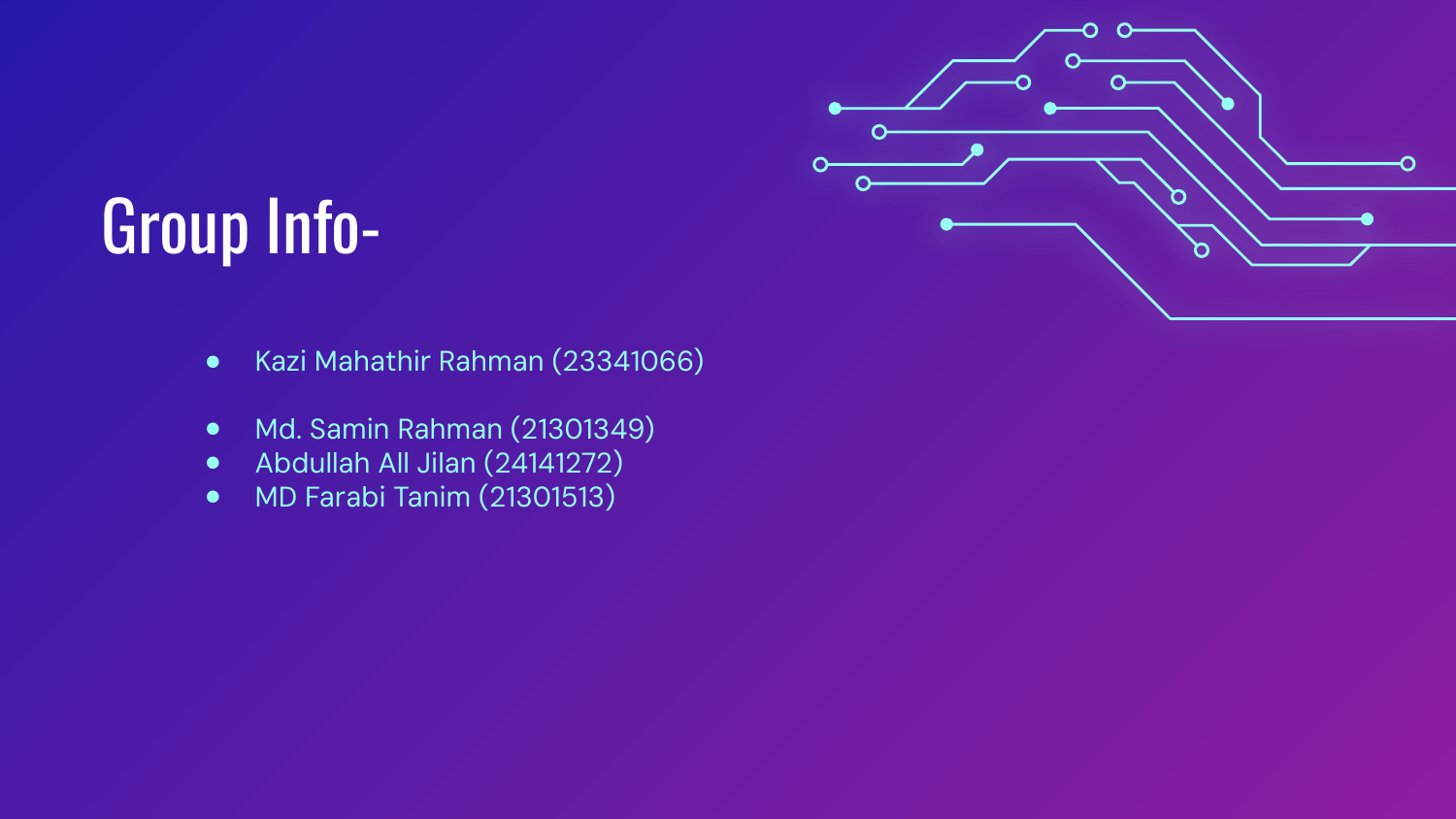

# Group Info-
Kazi Mahathir Rahman (23341066)

Md. Samin Rahman (21301349)
Abdullah All Jilan (24141272)
MD Farabi Tanim (21301513)